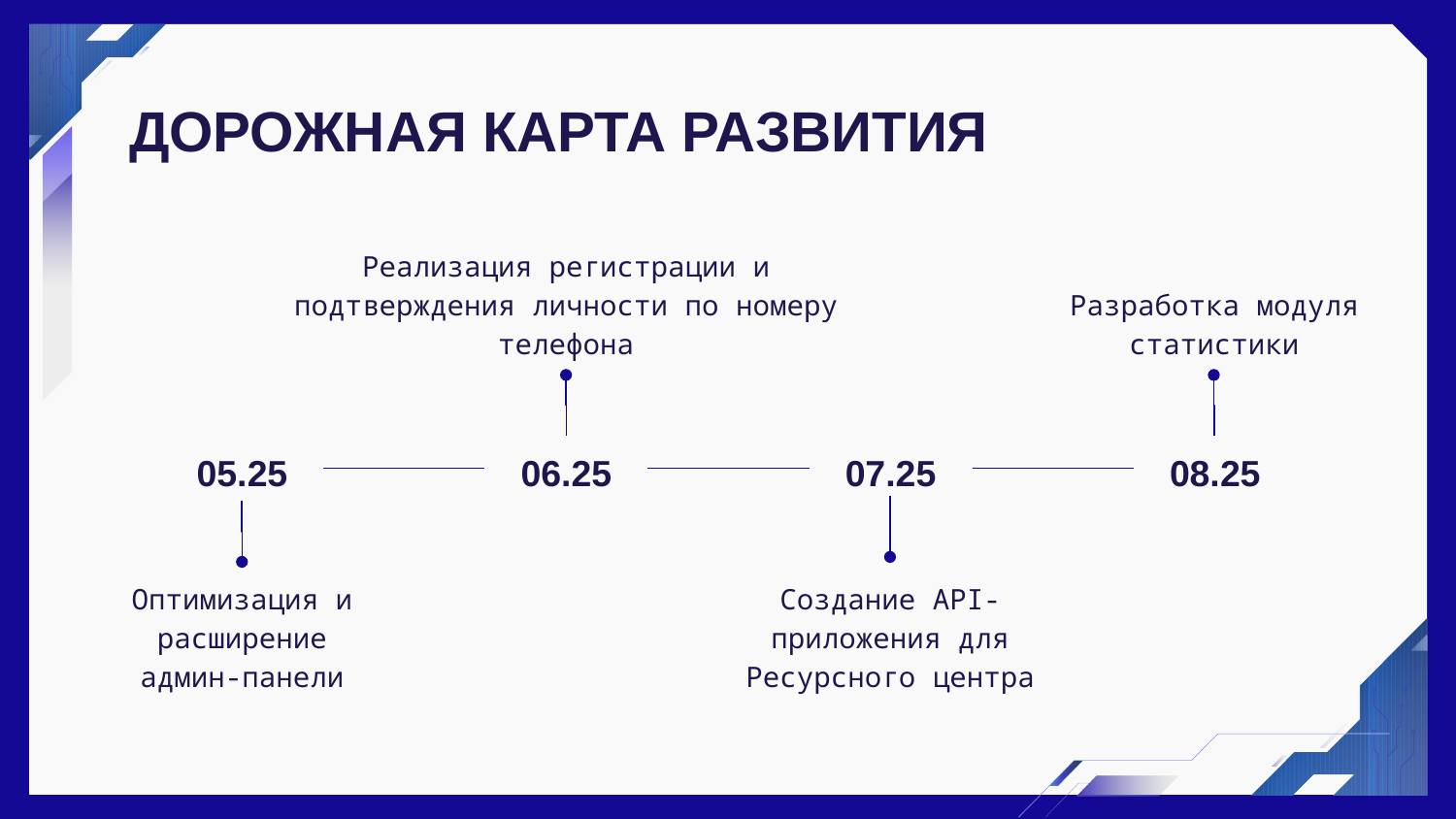

# ДОРОЖНАЯ КАРТА РАЗВИТИЯ
Реализация регистрации и подтверждения личности по номеру телефона
Разработка модуля статистики
05.25
06.25
08.25
07.25
Создание API-приложения для Ресурсного центра

Оптимизация и расширение админ-панели